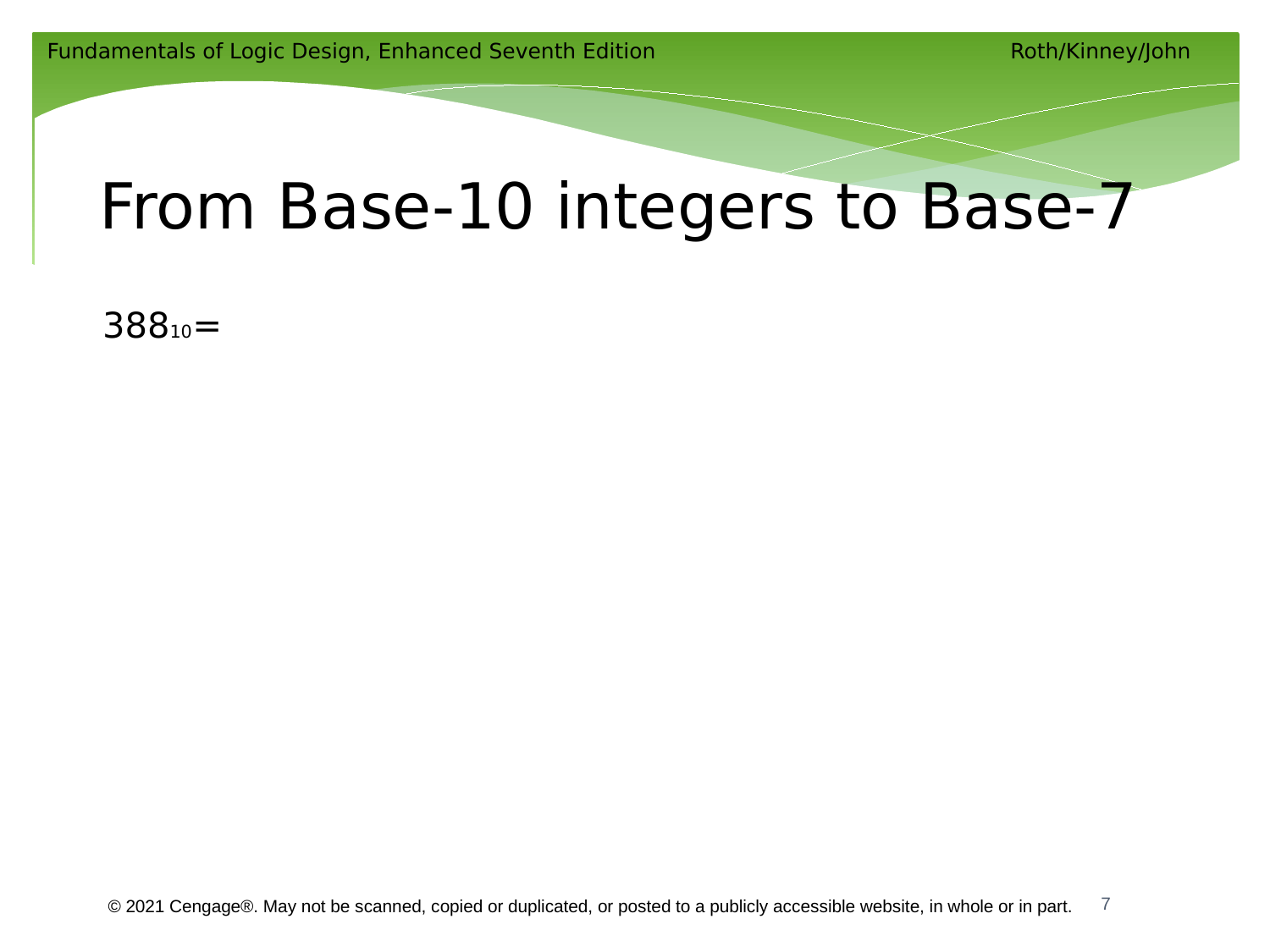

# From Base-10 integers to Base-7
38810=

7